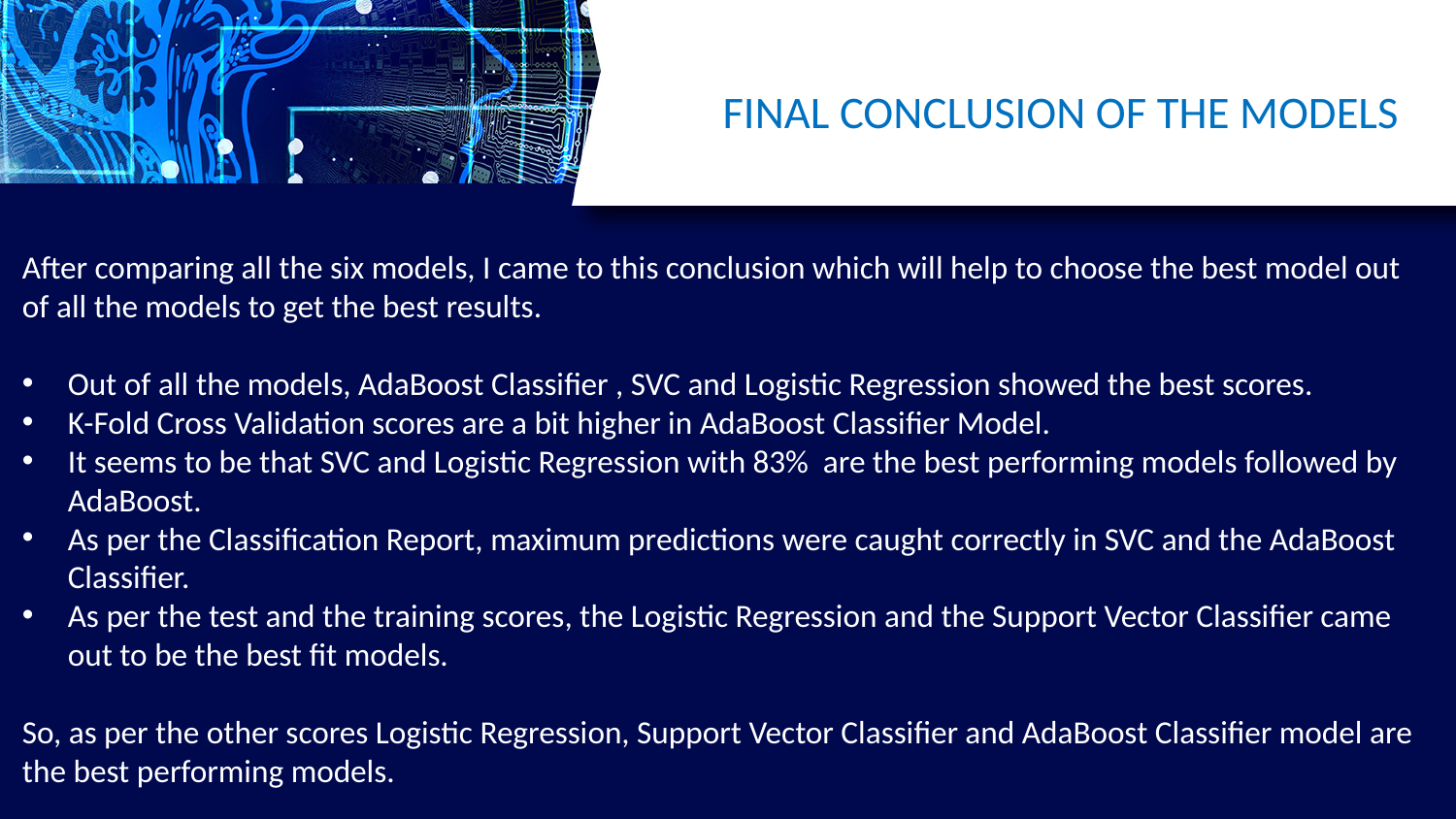

# FINAL CONCLUSION OF THE MODELS

After comparing all the six models, I came to this conclusion which will help to choose the best model out of all the models to get the best results.

Out of all the models, AdaBoost Classifier , SVC and Logistic Regression showed the best scores.
K-Fold Cross Validation scores are a bit higher in AdaBoost Classifier Model.
It seems to be that SVC and Logistic Regression with 83%  are the best performing models followed by AdaBoost.
As per the Classification Report, maximum predictions were caught correctly in SVC and the AdaBoost Classifier.
As per the test and the training scores, the Logistic Regression and the Support Vector Classifier came out to be the best fit models.

So, as per the other scores Logistic Regression, Support Vector Classifier and AdaBoost Classifier model are the best performing models.